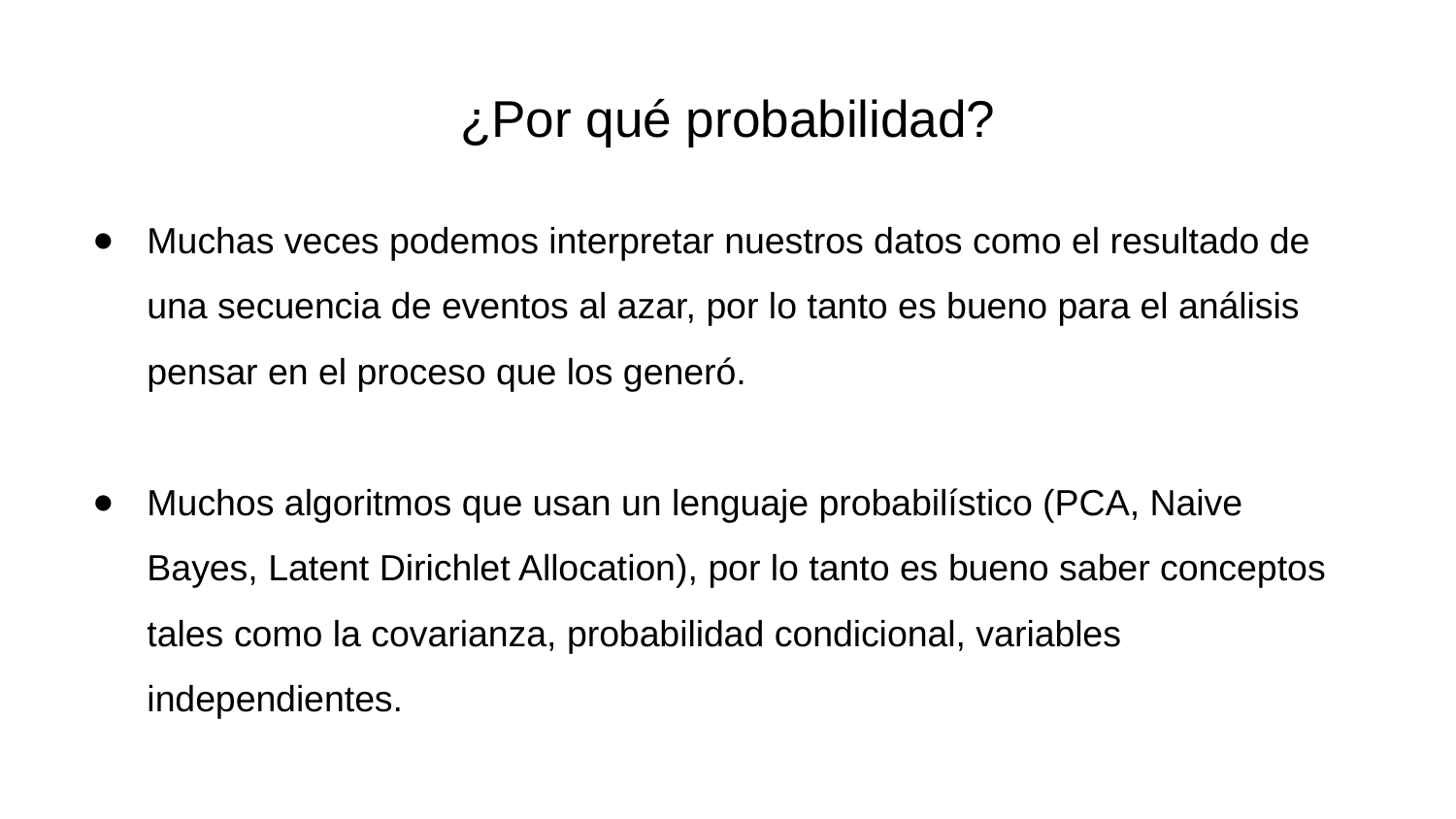

# ¿Por qué probabilidad?
Muchas veces podemos interpretar nuestros datos como el resultado de una secuencia de eventos al azar, por lo tanto es bueno para el análisis pensar en el proceso que los generó.

Muchos algoritmos que usan un lenguaje probabilístico (PCA, Naive Bayes, Latent Dirichlet Allocation), por lo tanto es bueno saber conceptos tales como la covarianza, probabilidad condicional, variables independientes.